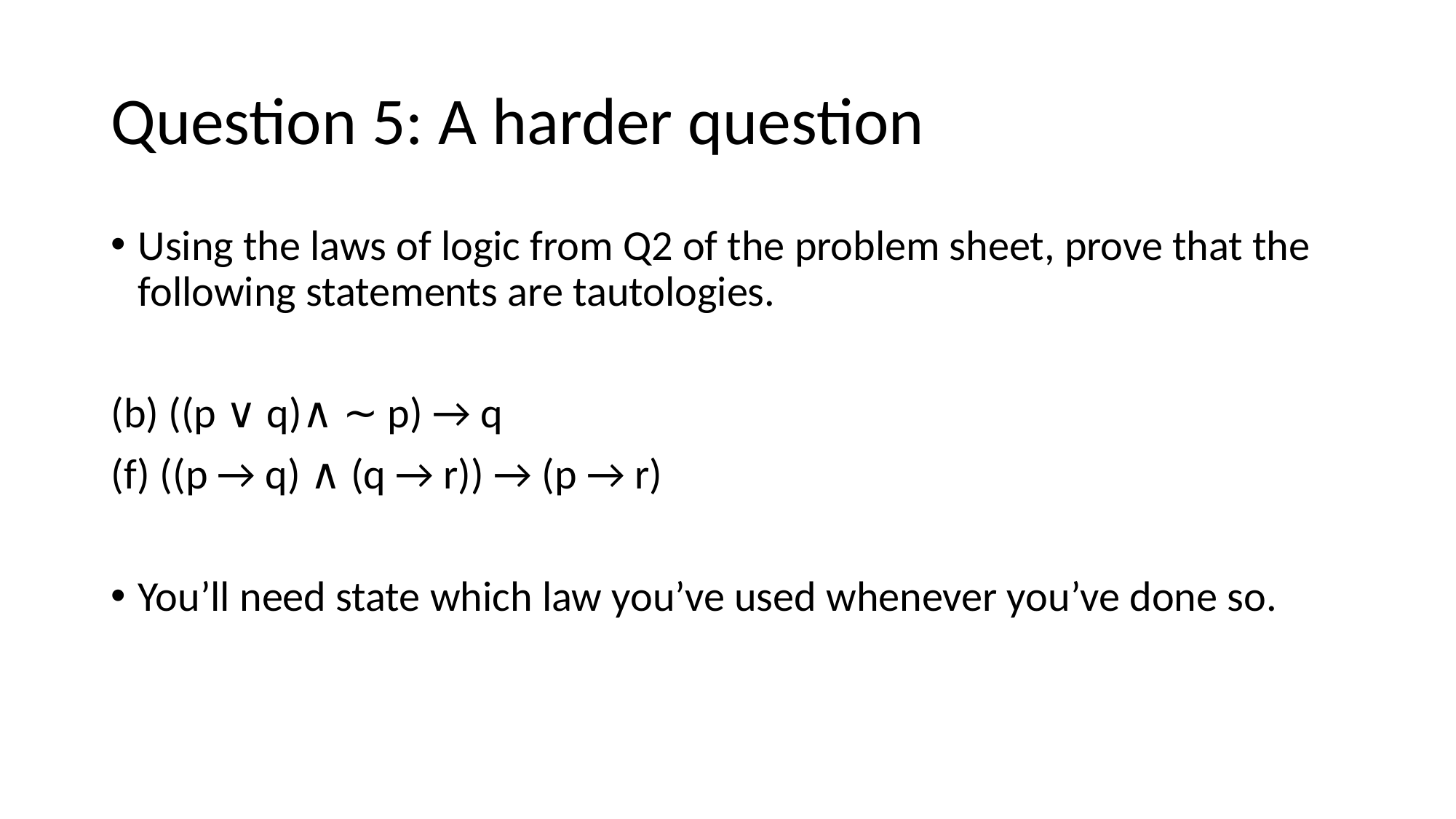

# Question 5: A harder question
Using the laws of logic from Q2 of the problem sheet, prove that the following statements are tautologies.

(b) ((p ∨ q)∧ ∼ p) → q
(f) ((p → q) ∧ (q → r)) → (p → r)

You’ll need state which law you’ve used whenever you’ve done so.